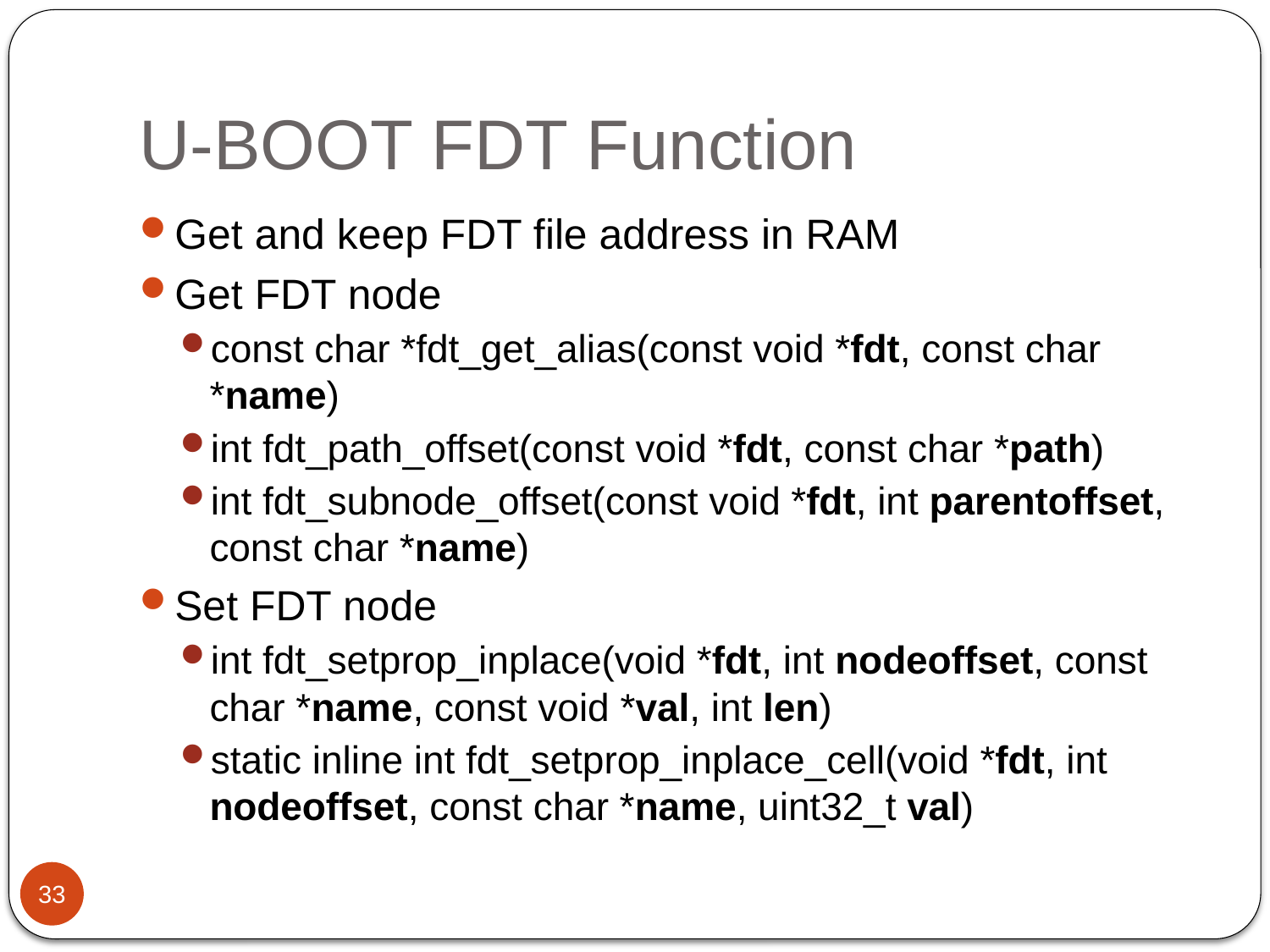

# U-BOOT FDT Function
Get and keep FDT file address in RAM
Get FDT node
const char *fdt_get_alias(const void *fdt, const char *name)
int fdt_path_offset(const void *fdt, const char *path)
int fdt_subnode_offset(const void *fdt, int parentoffset,  const char *name)
Set FDT node
int fdt_setprop_inplace(void *fdt, int nodeoffset, const char *name, const void *val, int len)
static inline int fdt_setprop_inplace_cell(void *fdt, int nodeoffset, const char *name, uint32_t val)
33